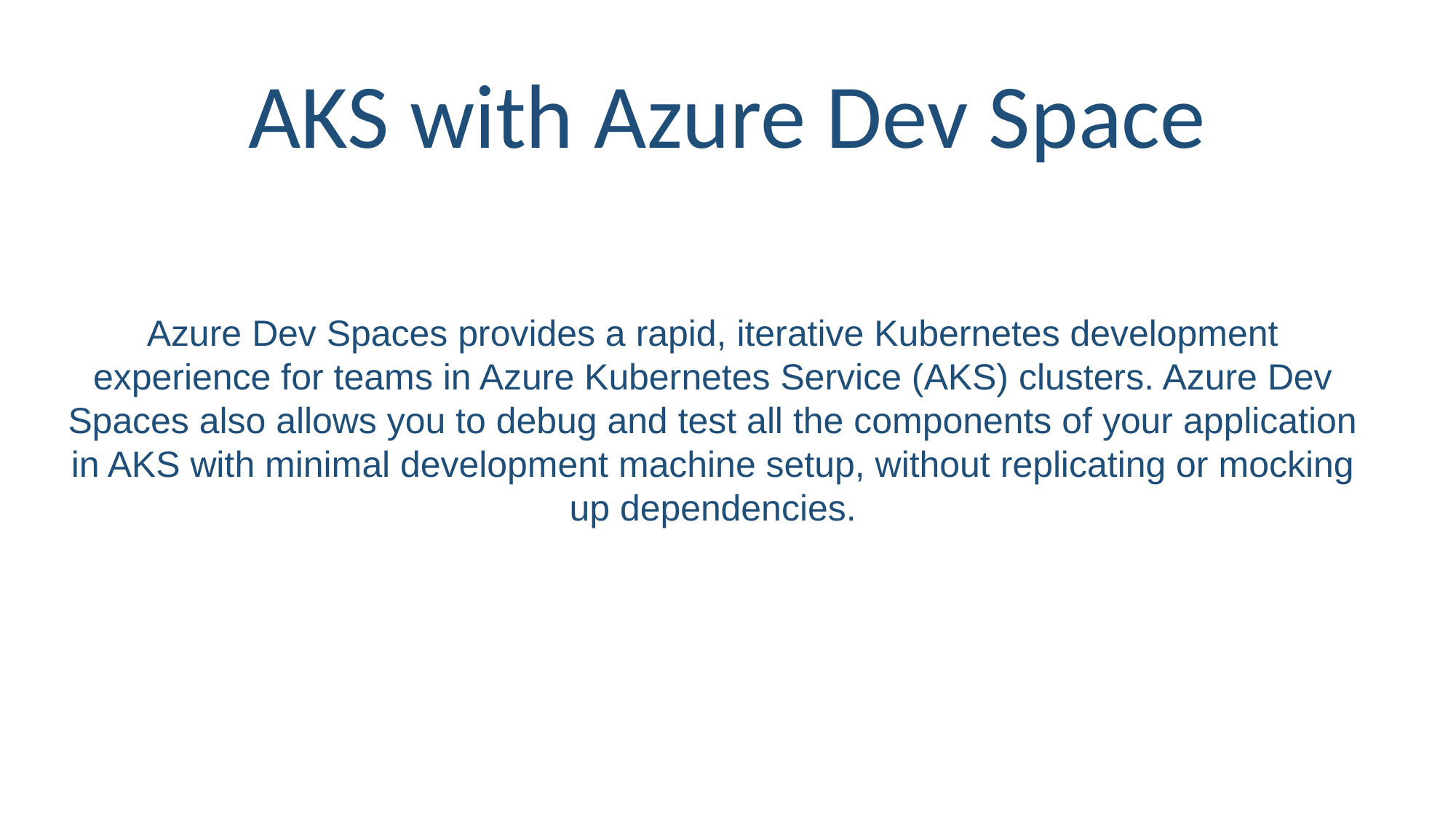

AKS with Azure Dev Space
Azure Dev Spaces provides a rapid, iterative Kubernetes development experience for teams in Azure Kubernetes Service (AKS) clusters. Azure Dev Spaces also allows you to debug and test all the components of your application in AKS with minimal development machine setup, without replicating or mocking up dependencies.